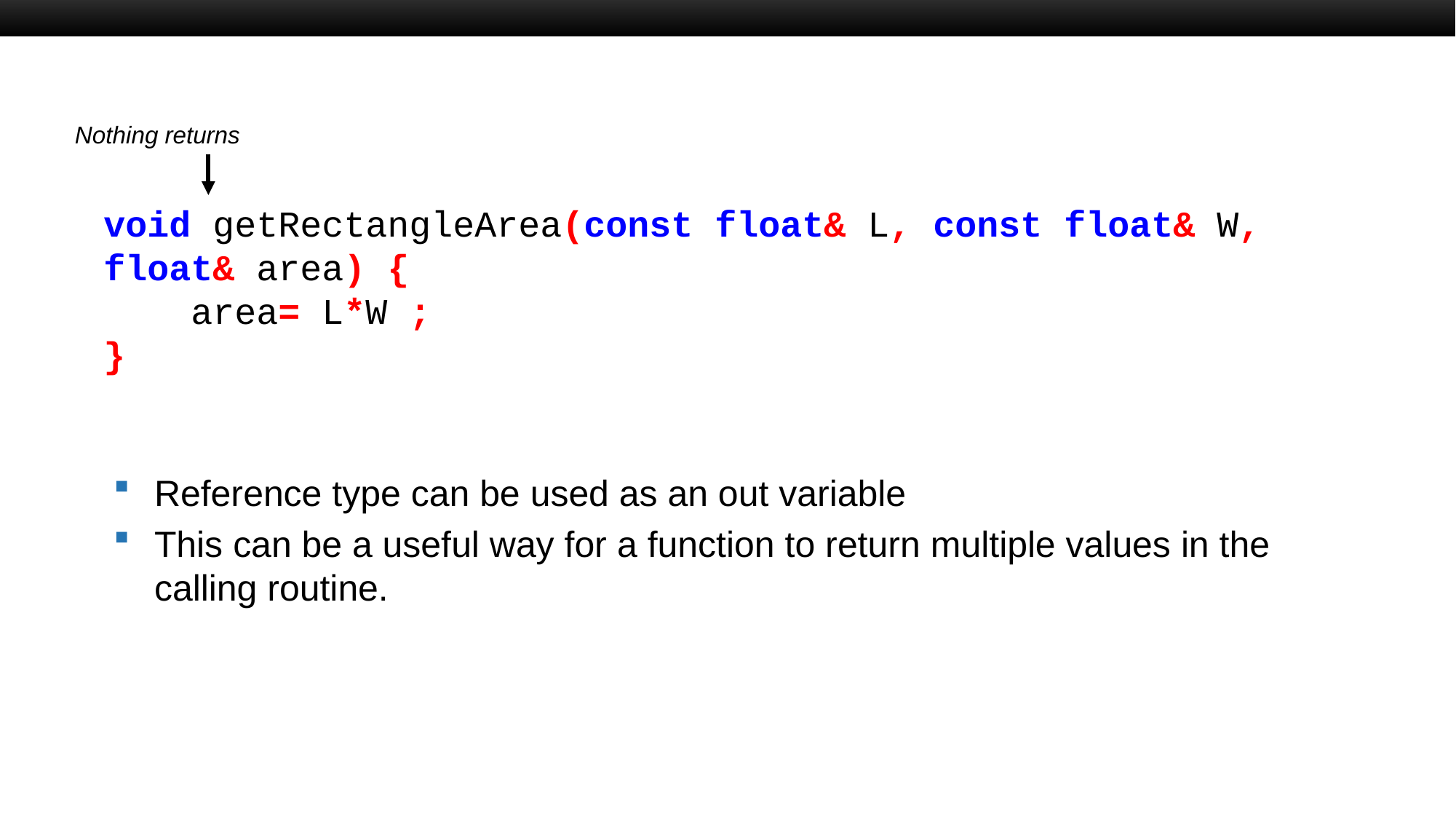

Nothing returns
void getRectangleArea(const float& L, const float& W, float& area) {
    area= L*W ;
}
Reference type can be used as an out variable
This can be a useful way for a function to return multiple values in the calling routine.